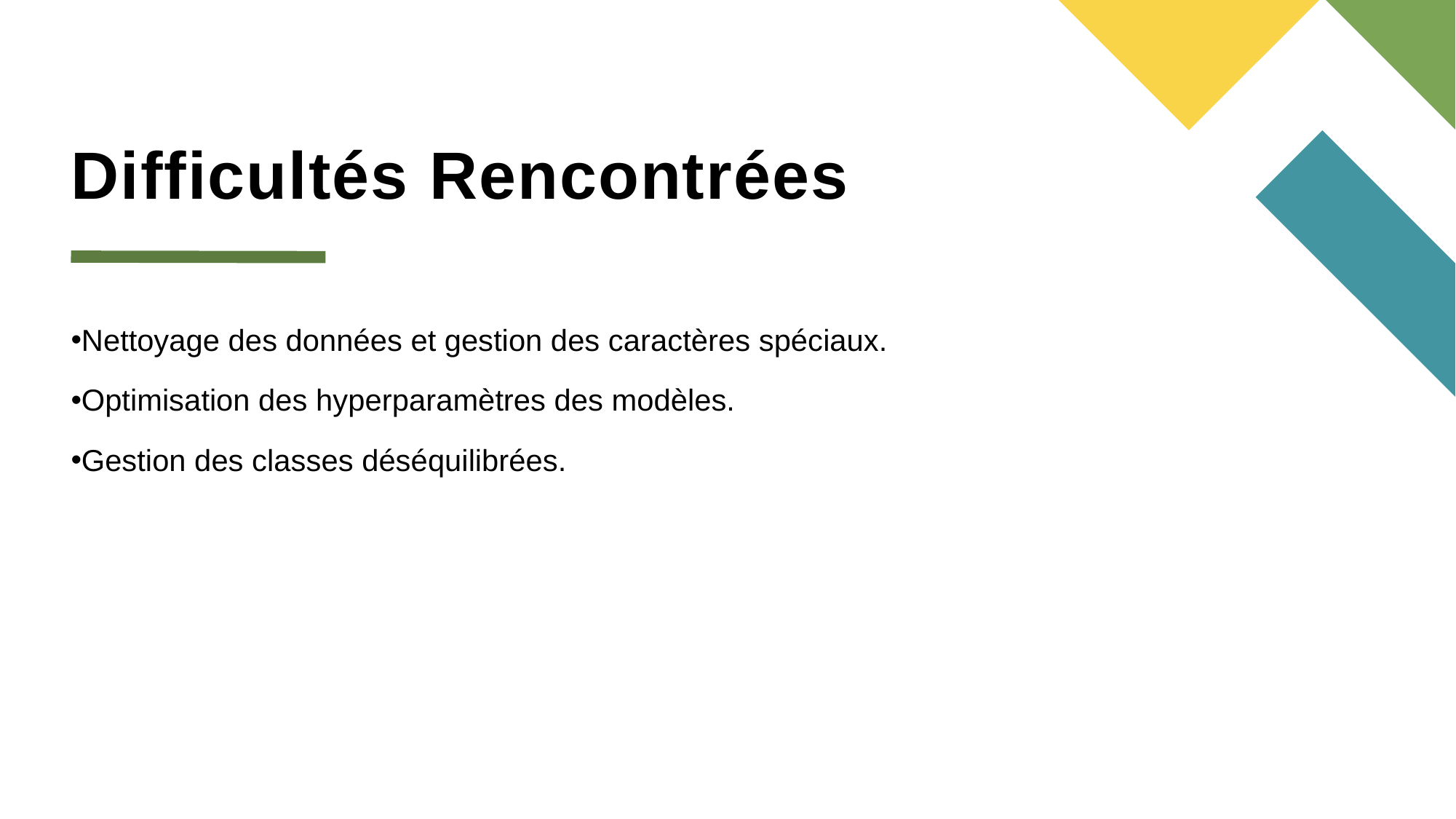

# Difficultés Rencontrées
Nettoyage des données et gestion des caractères spéciaux.
Optimisation des hyperparamètres des modèles.
Gestion des classes déséquilibrées.